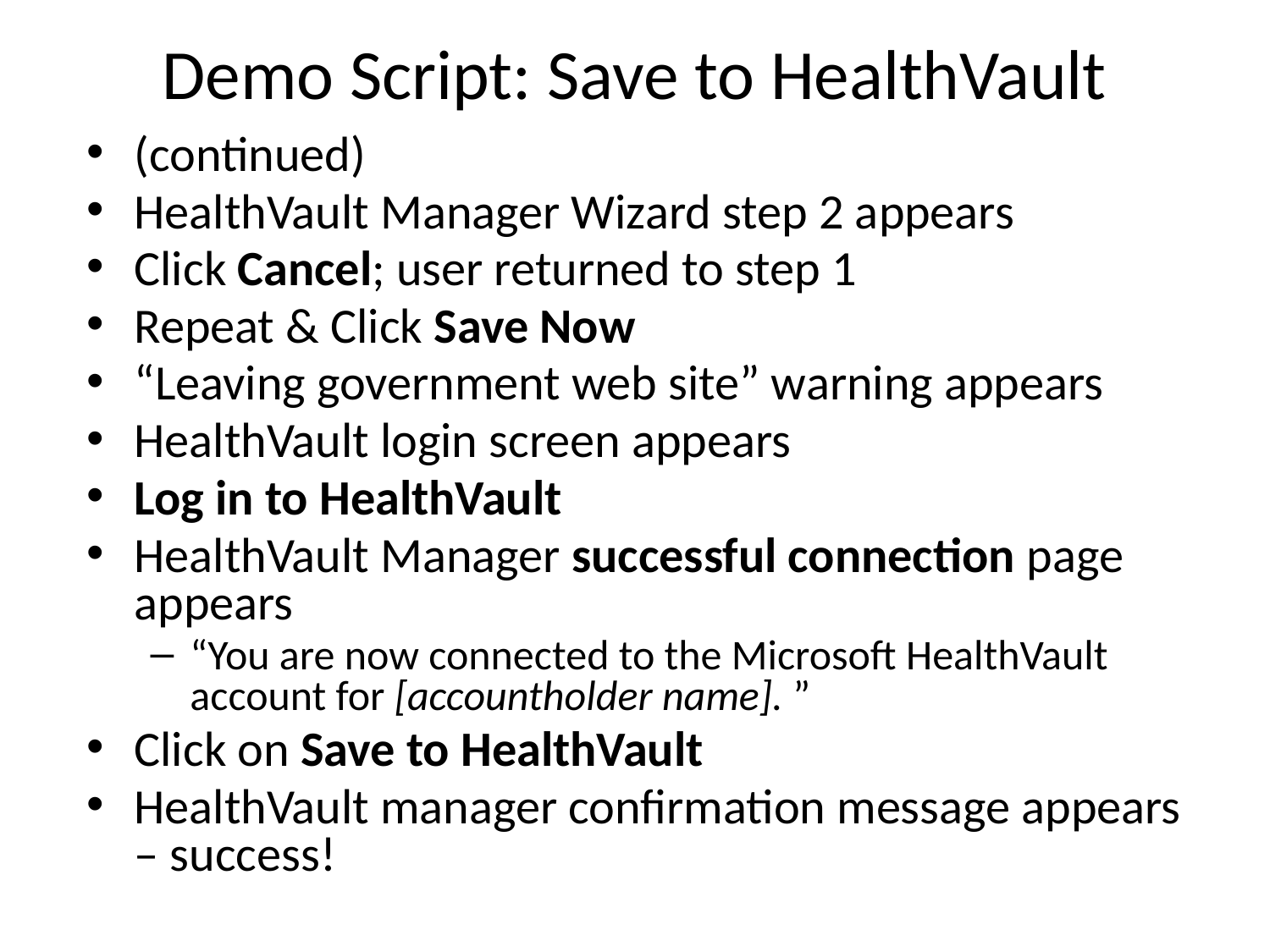

Demo Script: Save to HealthVault
(continued)
HealthVault Manager Wizard step 2 appears
Click Cancel; user returned to step 1
Repeat & Click Save Now
“Leaving government web site” warning appears
HealthVault login screen appears
Log in to HealthVault
HealthVault Manager successful connection page appears
“You are now connected to the Microsoft HealthVault account for [accountholder name]. ”
Click on Save to HealthVault
HealthVault manager confirmation message appears – success!